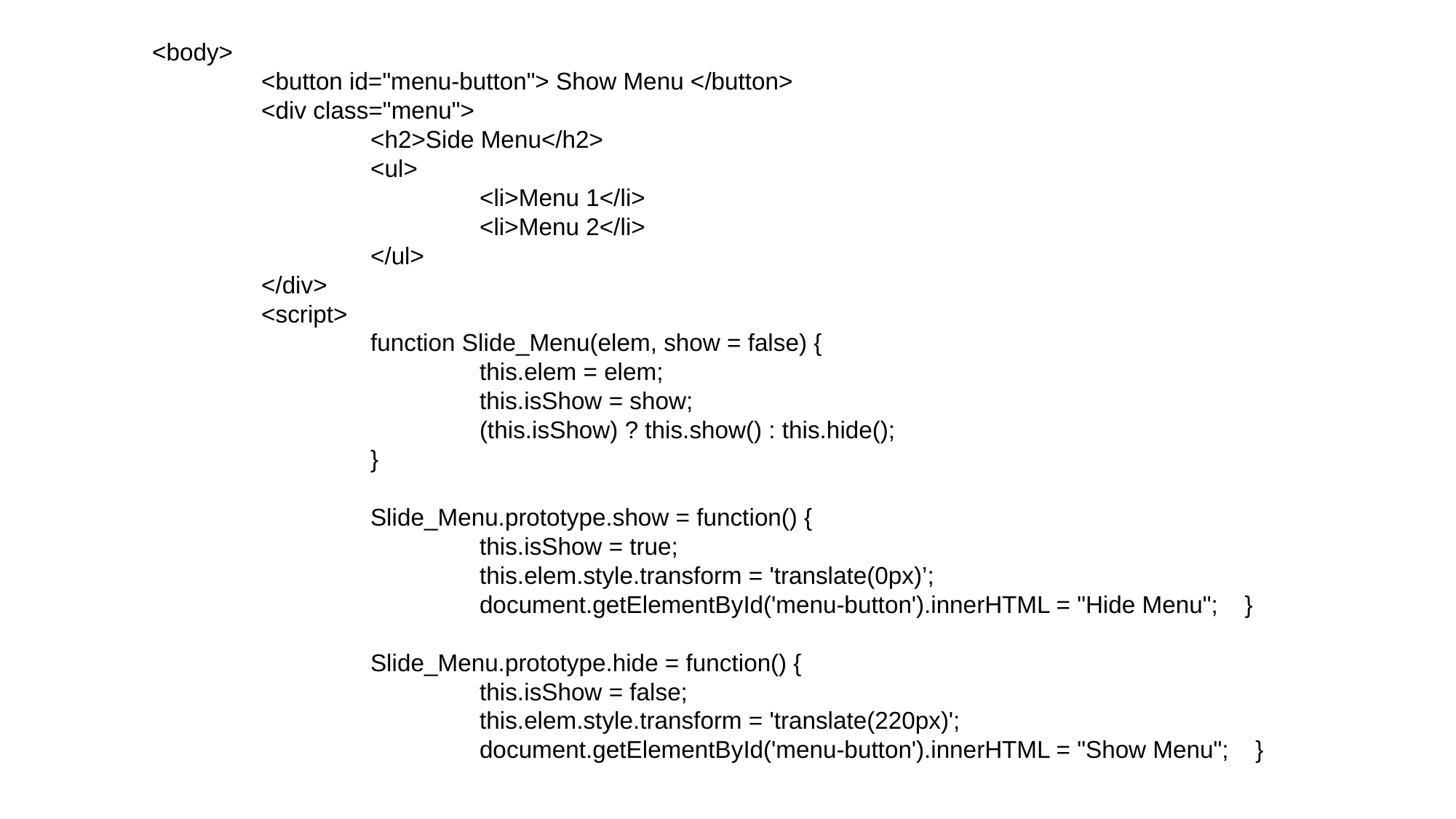

<body>
		<button id="menu-button"> Show Menu </button>
		<div class="menu">
			<h2>Side Menu</h2>
			<ul>
				<li>Menu 1</li>
				<li>Menu 2</li>
			</ul>
		</div>
		<script>
			function Slide_Menu(elem, show = false) {
				this.elem = elem;
				this.isShow = show;
				(this.isShow) ? this.show() : this.hide();
			}

			Slide_Menu.prototype.show = function() {
				this.isShow = true;
				this.elem.style.transform = 'translate(0px)’;
				document.getElementById('menu-button').innerHTML = "Hide Menu";    }

			Slide_Menu.prototype.hide = function() {
				this.isShow = false;
				this.elem.style.transform = 'translate(220px)';
				document.getElementById('menu-button').innerHTML = "Show Menu";    }